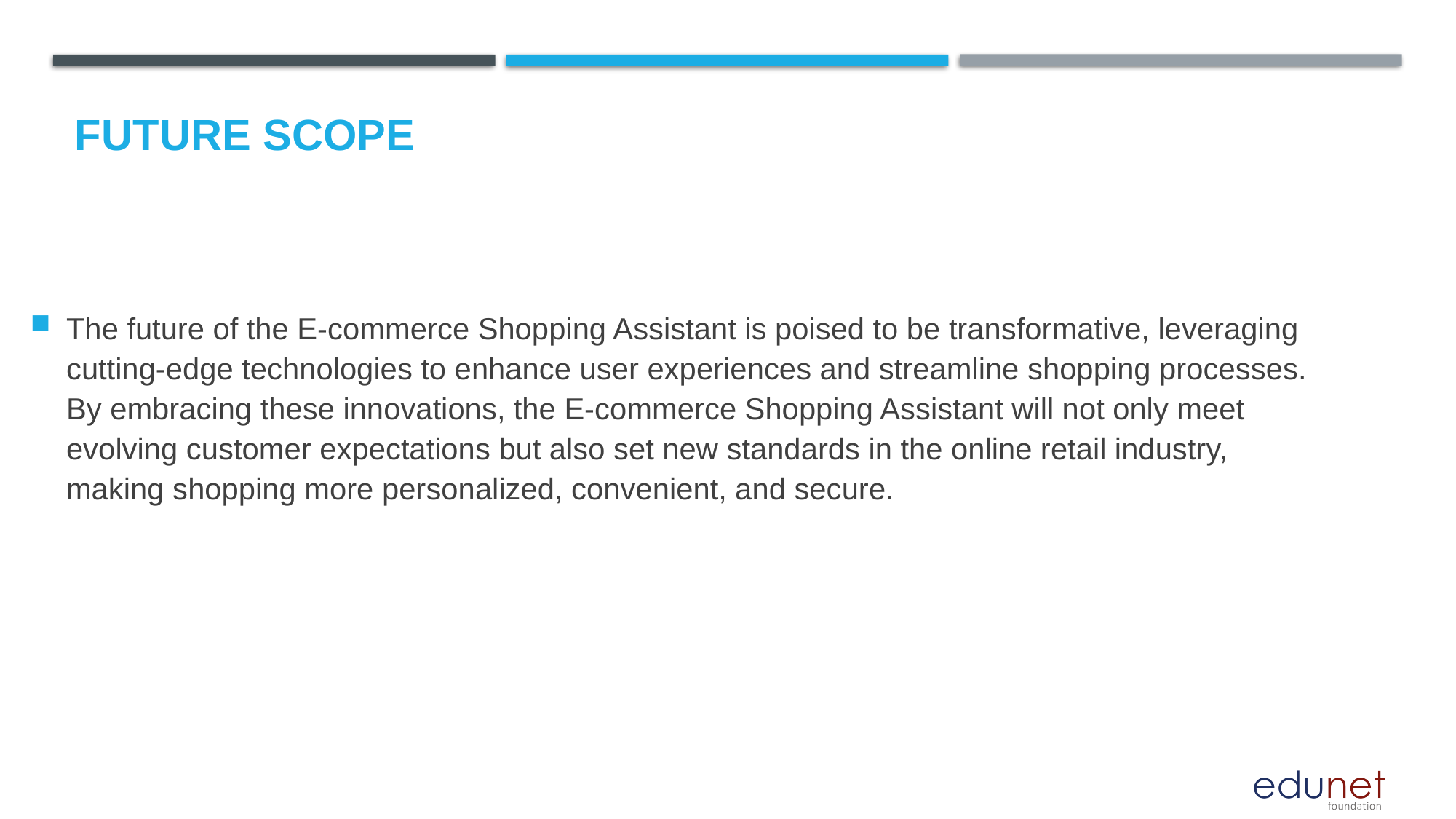

The future of the E-commerce Shopping Assistant is poised to be transformative, leveraging cutting-edge technologies to enhance user experiences and streamline shopping processes. By embracing these innovations, the E-commerce Shopping Assistant will not only meet evolving customer expectations but also set new standards in the online retail industry, making shopping more personalized, convenient, and secure.
Future scope